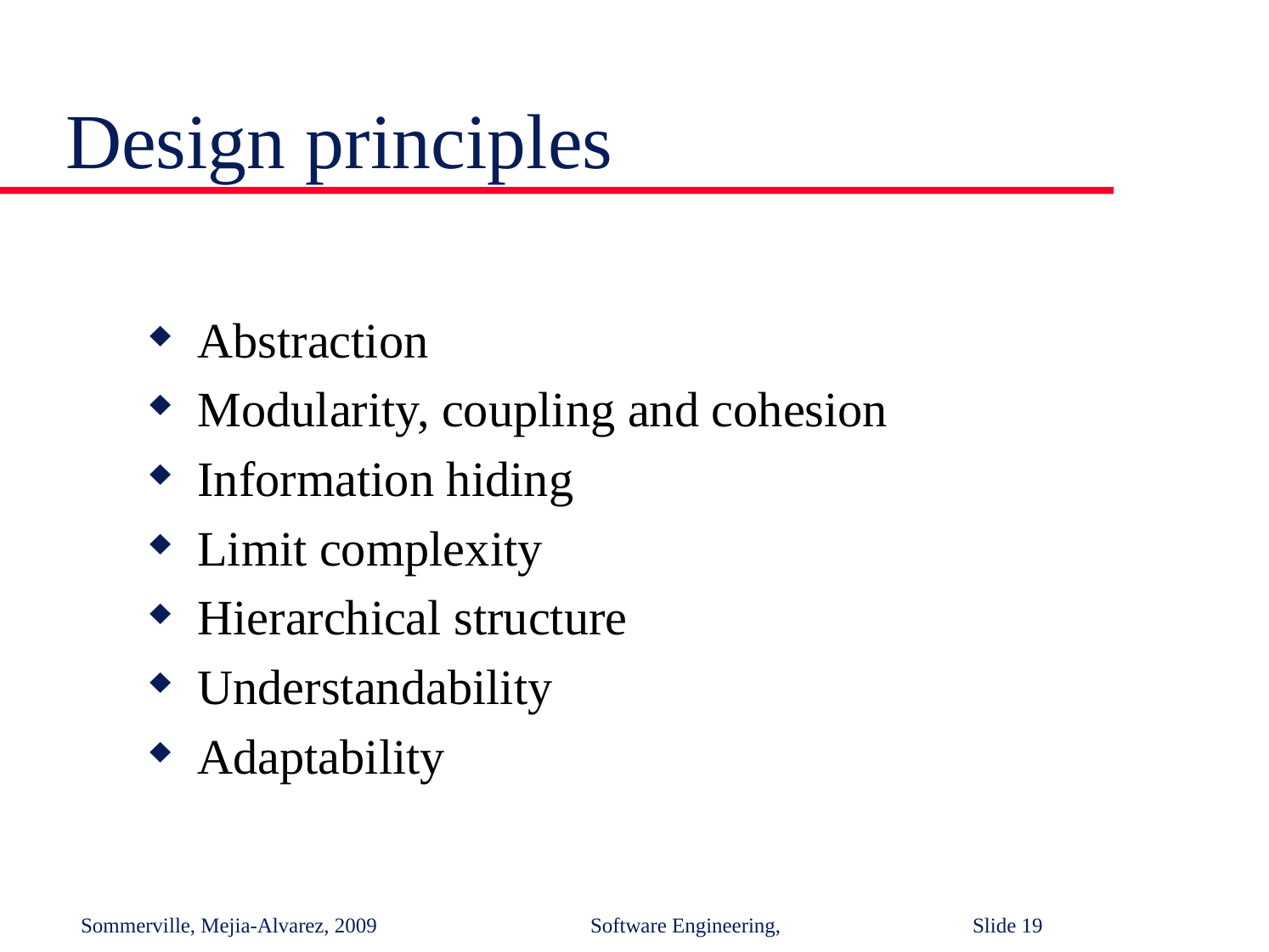

# Design principles

Abstraction
Modularity, coupling and cohesion
Information hiding
Limit complexity
Hierarchical structure
Understandability
Adaptability